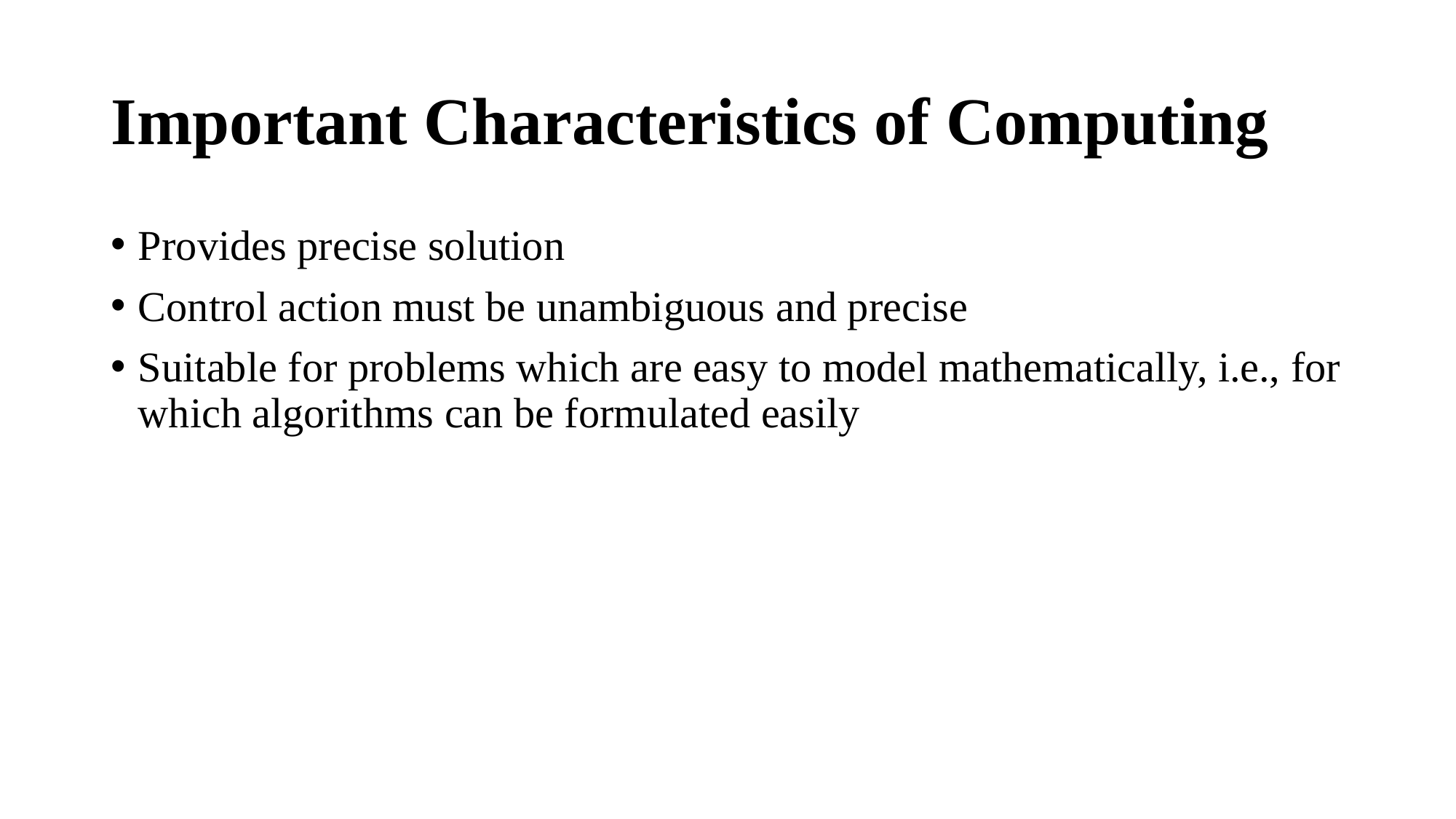

# Important Characteristics of Computing
Provides precise solution
Control action must be unambiguous and precise
Suitable for problems which are easy to model mathematically, i.e., for which algorithms can be formulated easily